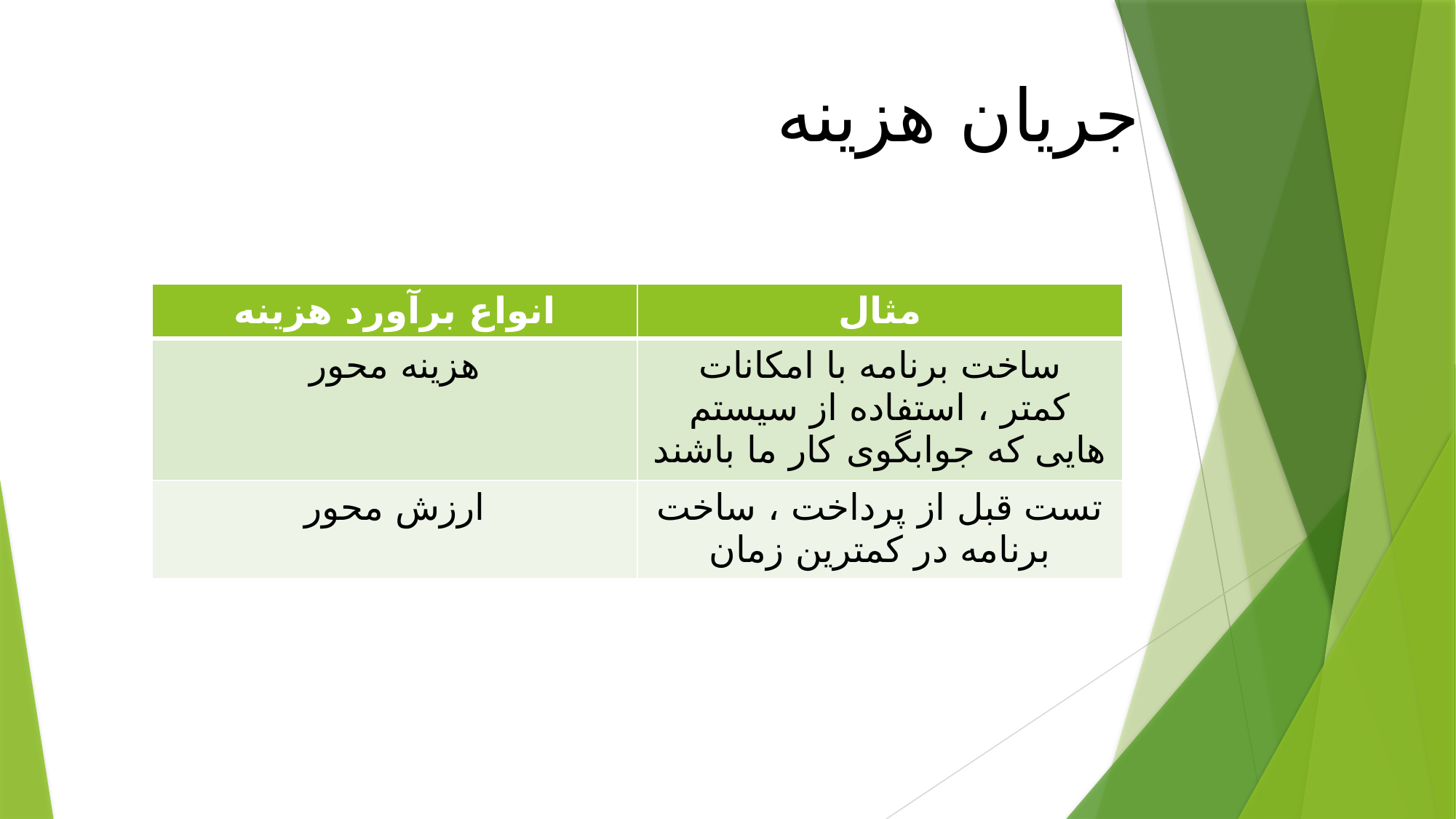

جریان هزینه
| انواع برآورد هزینه | مثال |
| --- | --- |
| هزینه محور | ساخت برنامه با امکانات کمتر ، استفاده از سیستم هایی که جوابگوی کار ما باشند |
| ارزش محور | تست قبل از پرداخت ، ساخت برنامه در کمترین زمان |